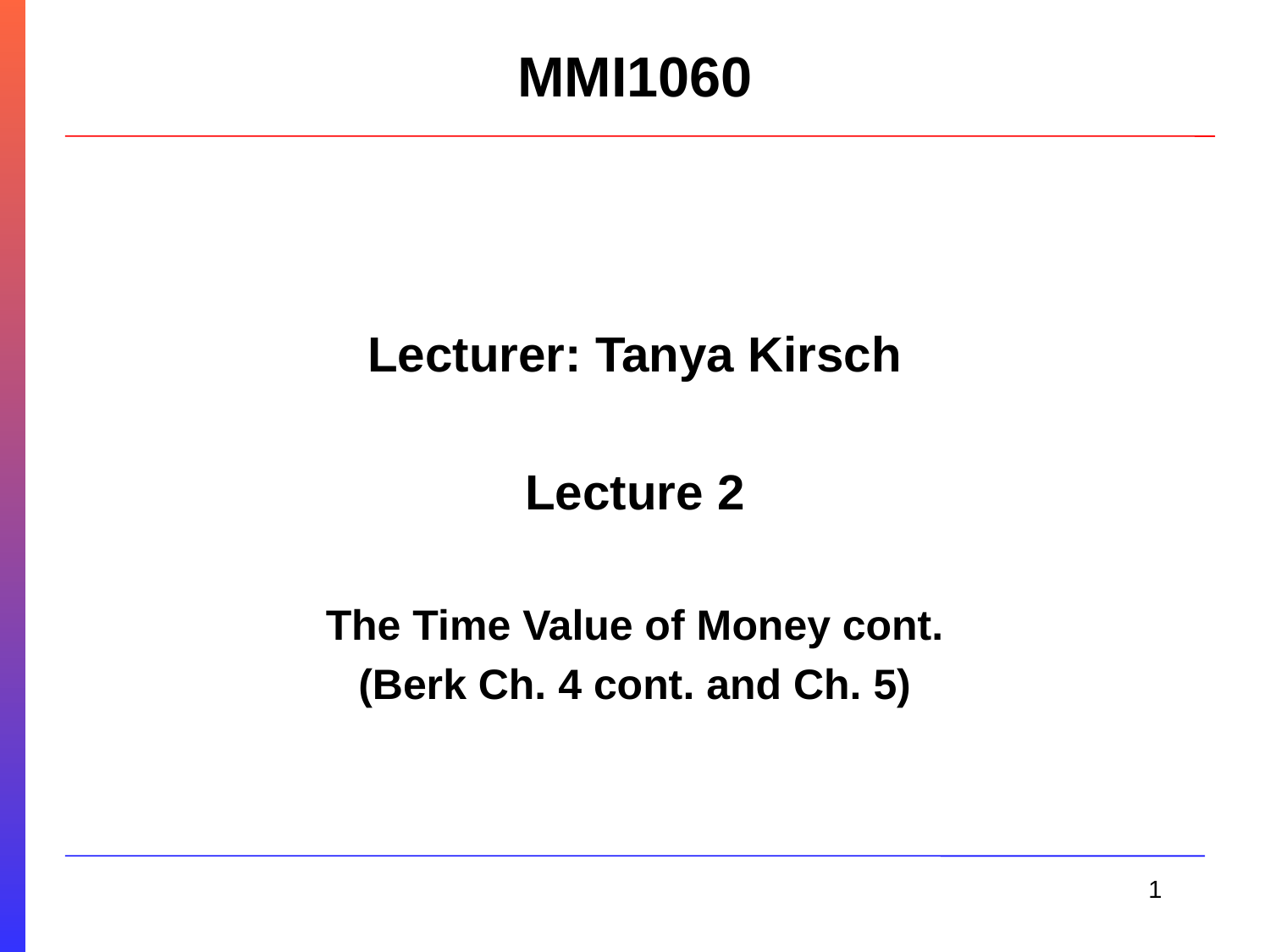

# MMI1060
Lecturer: Tanya Kirsch

Lecture 2

The Time Value of Money cont.
(Berk Ch. 4 cont. and Ch. 5)
1